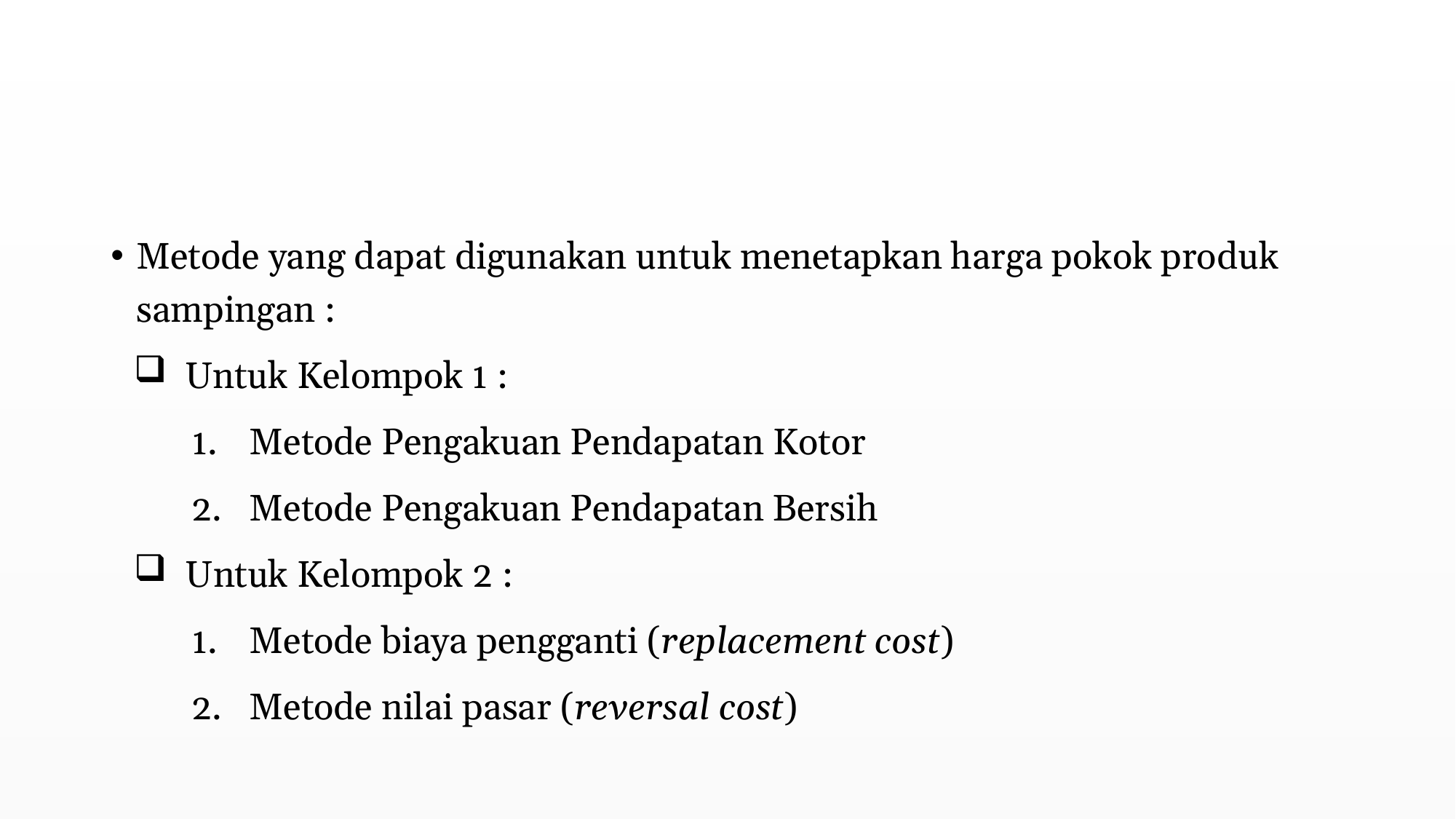

#
Metode yang dapat digunakan untuk menetapkan harga pokok produk sampingan :
Untuk Kelompok 1 :
Metode Pengakuan Pendapatan Kotor
Metode Pengakuan Pendapatan Bersih
Untuk Kelompok 2 :
Metode biaya pengganti (replacement cost)
Metode nilai pasar (reversal cost)